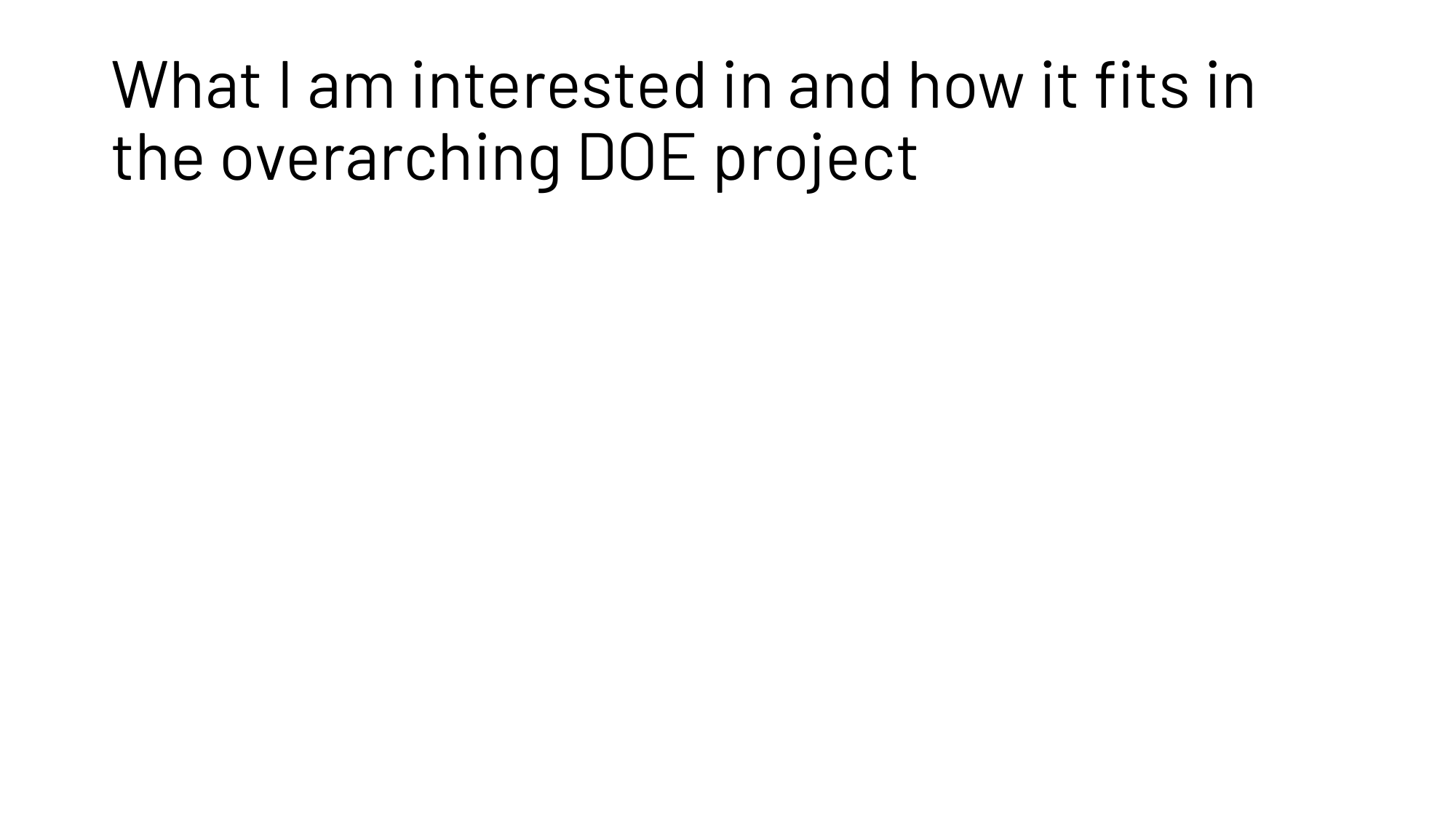

# What I am interested in and how it fits in the overarching DOE project